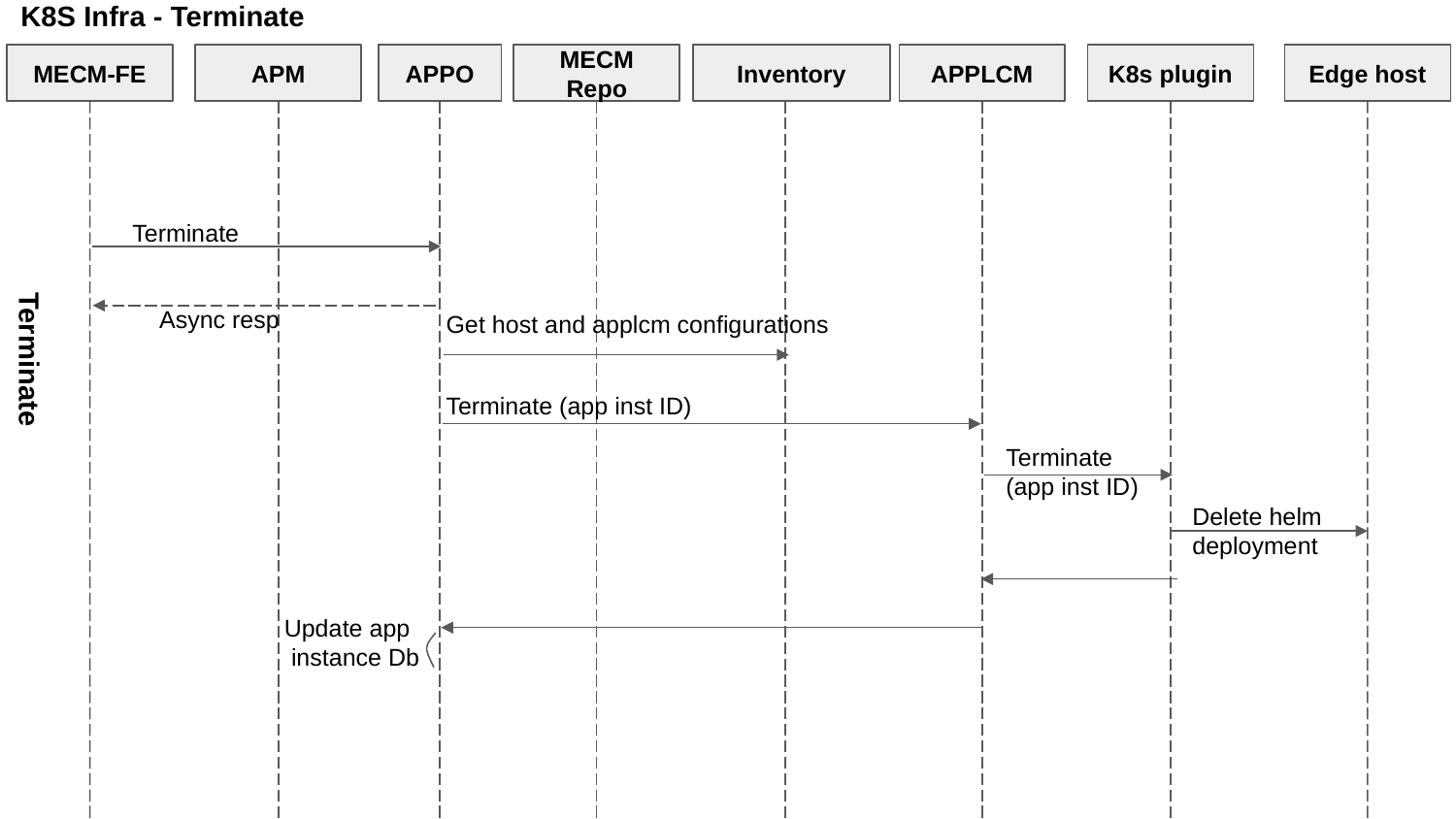

K8S Infra - Terminate
MECM-FE
APM
APPO
MECM Repo
Inventory
APPLCM
K8s plugin
Edge host
Terminate
Async resp
Get host and applcm configurations
Terminate
Terminate (app inst ID)
Terminate
(app inst ID)
Delete helm deployment
Update app
 instance Db